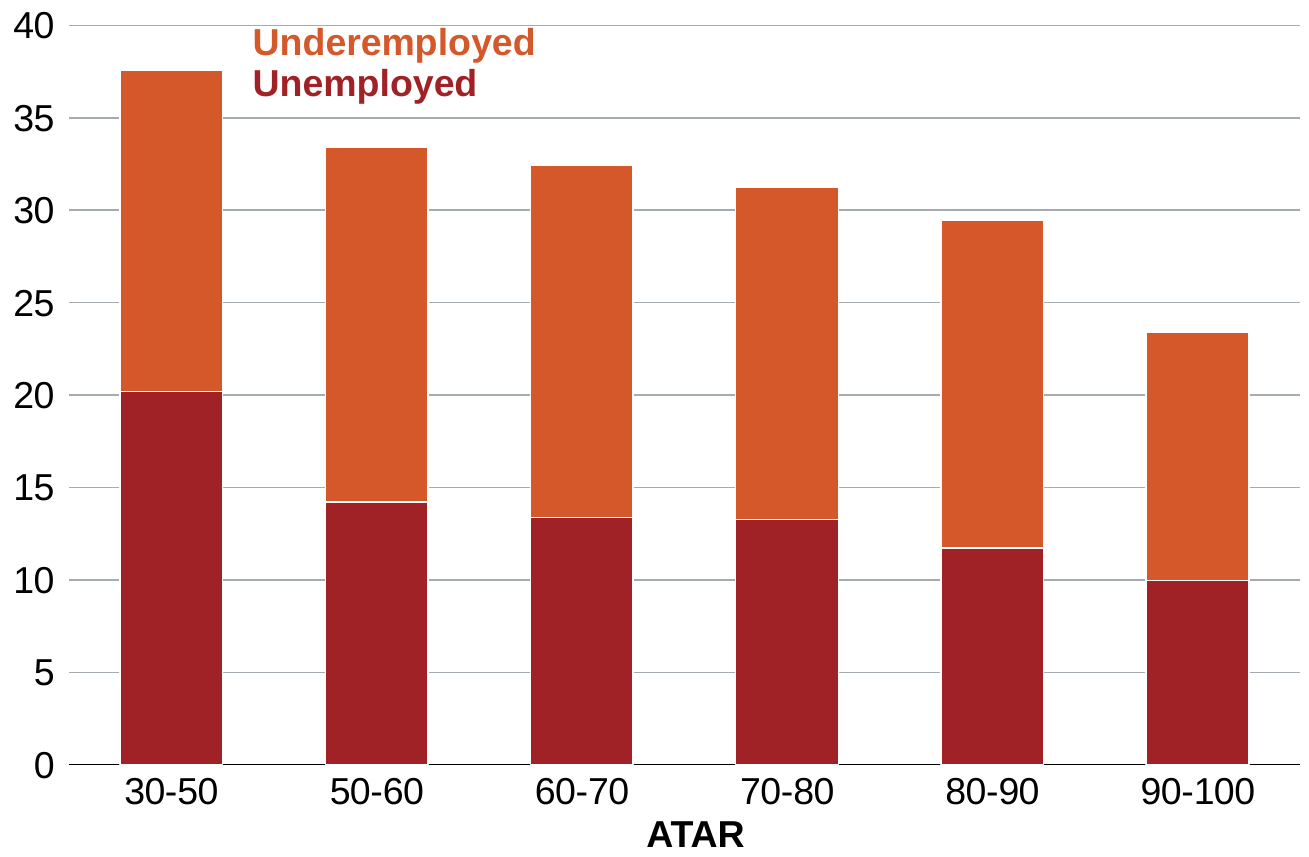

### Chart

| Category | Un | Under |
|---|---|---|
| 30-50 | 20.192307692307693 | 17.371794871794872 |
| 50-60 | 14.198912695874641 | 19.21969939238887 |
| 60-70 | 13.381919677469375 | 19.072724453403627 |
| 70-80 | 13.272777829270554 | 17.990545926406526 |
| 80-90 | 11.71509520985702 | 17.737365750807143 |
| 90-100 | 9.965928449744462 | 13.429869392390687 |
Underemployed
Unemployed
ATAR